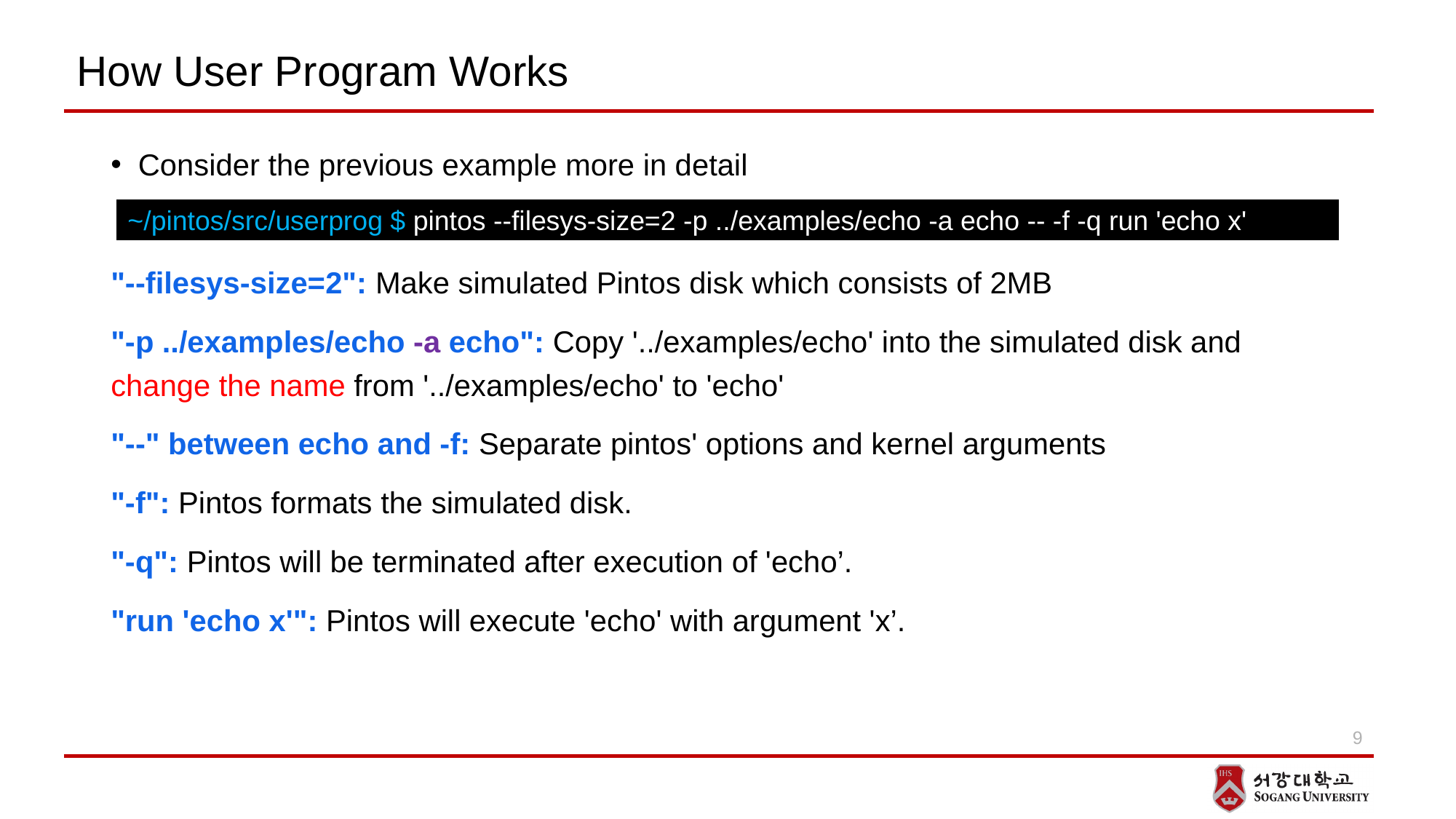

# How User Program Works
Consider the previous example more in detail

"--filesys-size=2": Make simulated Pintos disk which consists of 2MB
"-p ../examples/echo -a echo": Copy '../examples/echo' into the simulated disk and change the name from '../examples/echo' to 'echo'
"--" between echo and -f: Separate pintos' options and kernel arguments
"-f": Pintos formats the simulated disk.
"-q": Pintos will be terminated after execution of 'echo’.
"run 'echo x'": Pintos will execute 'echo' with argument 'x’.
~/pintos/src/userprog $ pintos --filesys-size=2 -p ../examples/echo -a echo -- -f -q run 'echo x'
9